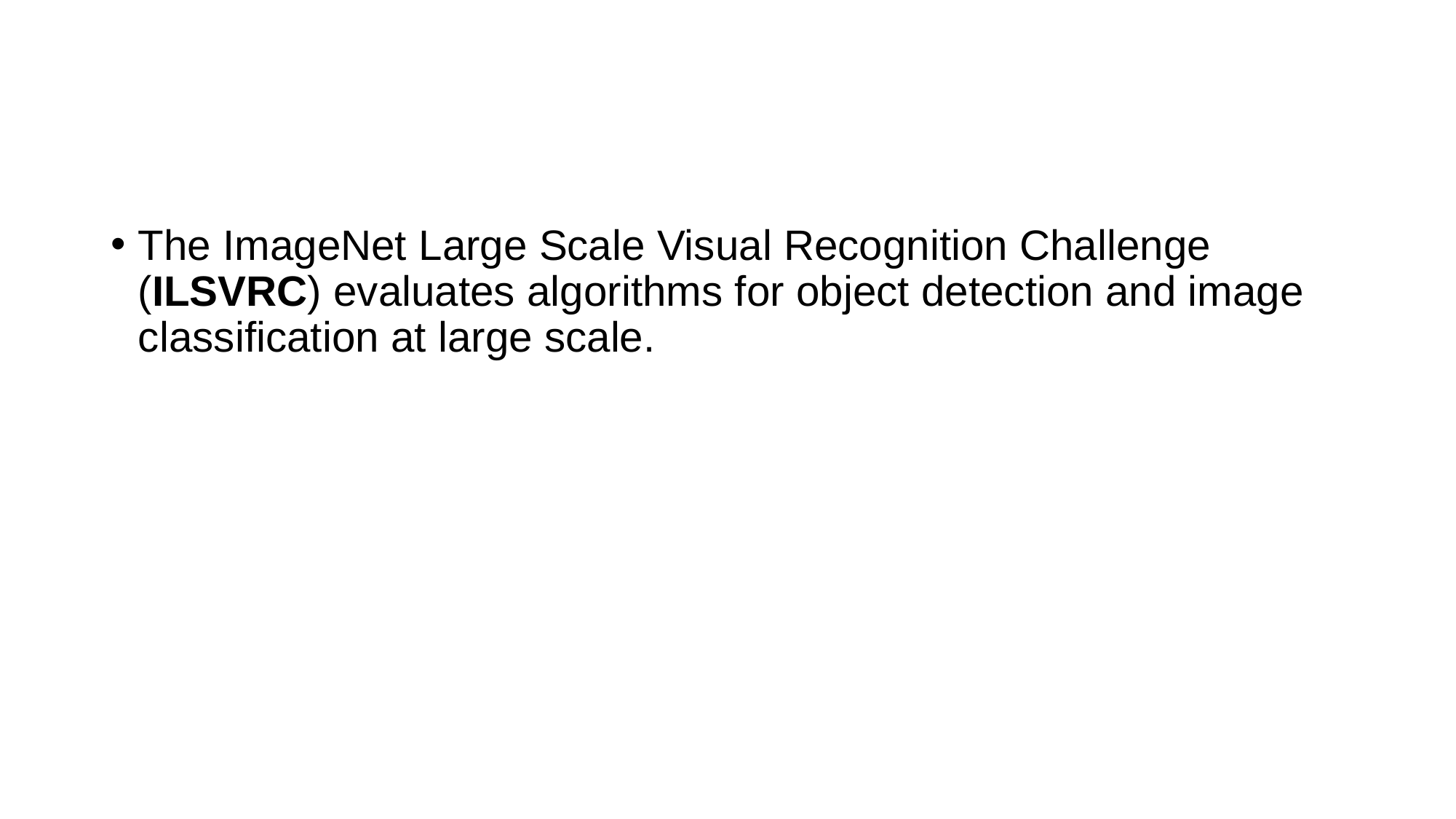

#
The ImageNet Large Scale Visual Recognition Challenge (ILSVRC) evaluates algorithms for object detection and image classification at large scale.